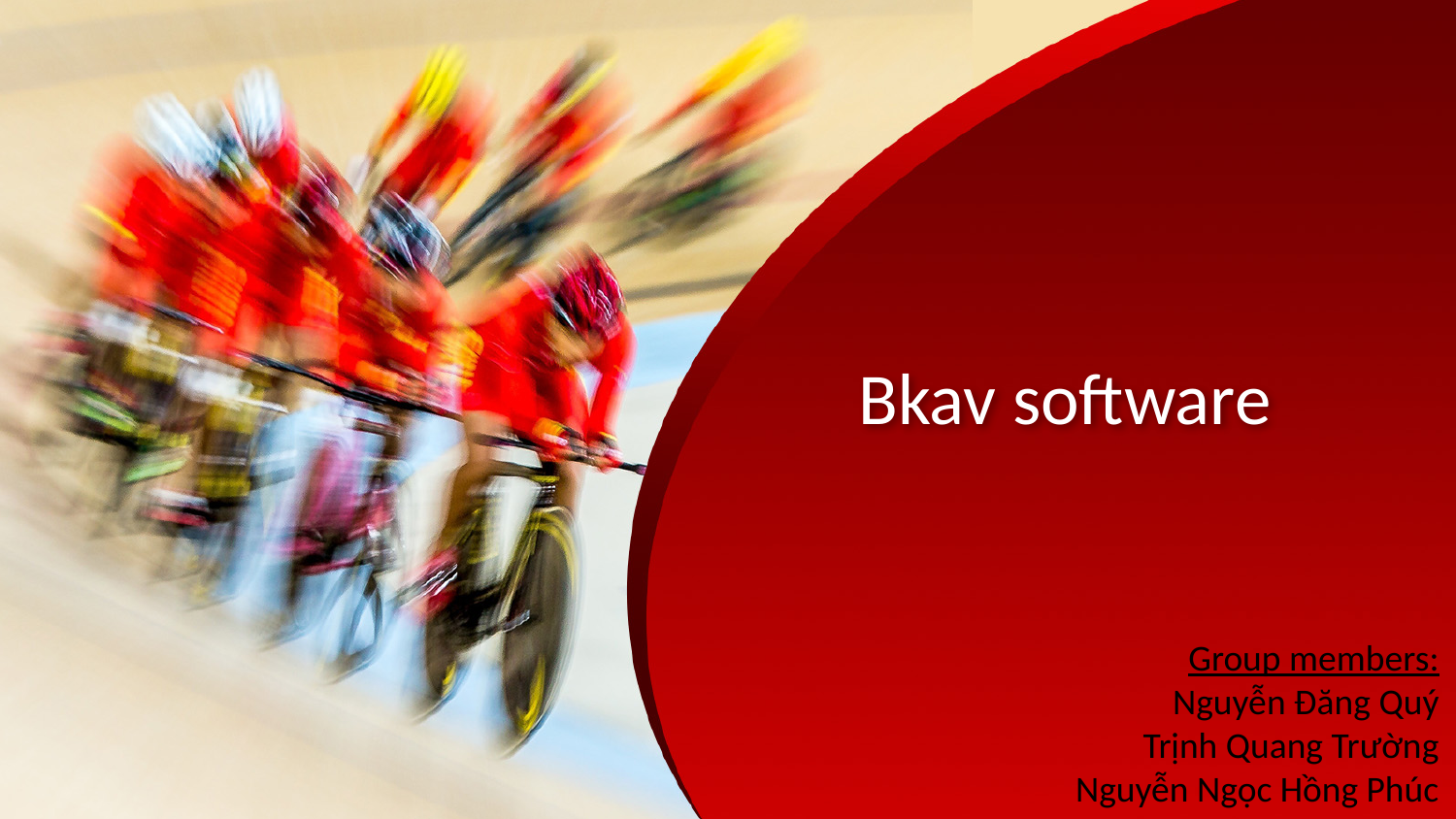

# Bkav software
Group members:
Nguyễn Đăng Quý
Trịnh Quang Trường
Nguyễn Ngọc Hồng Phúc